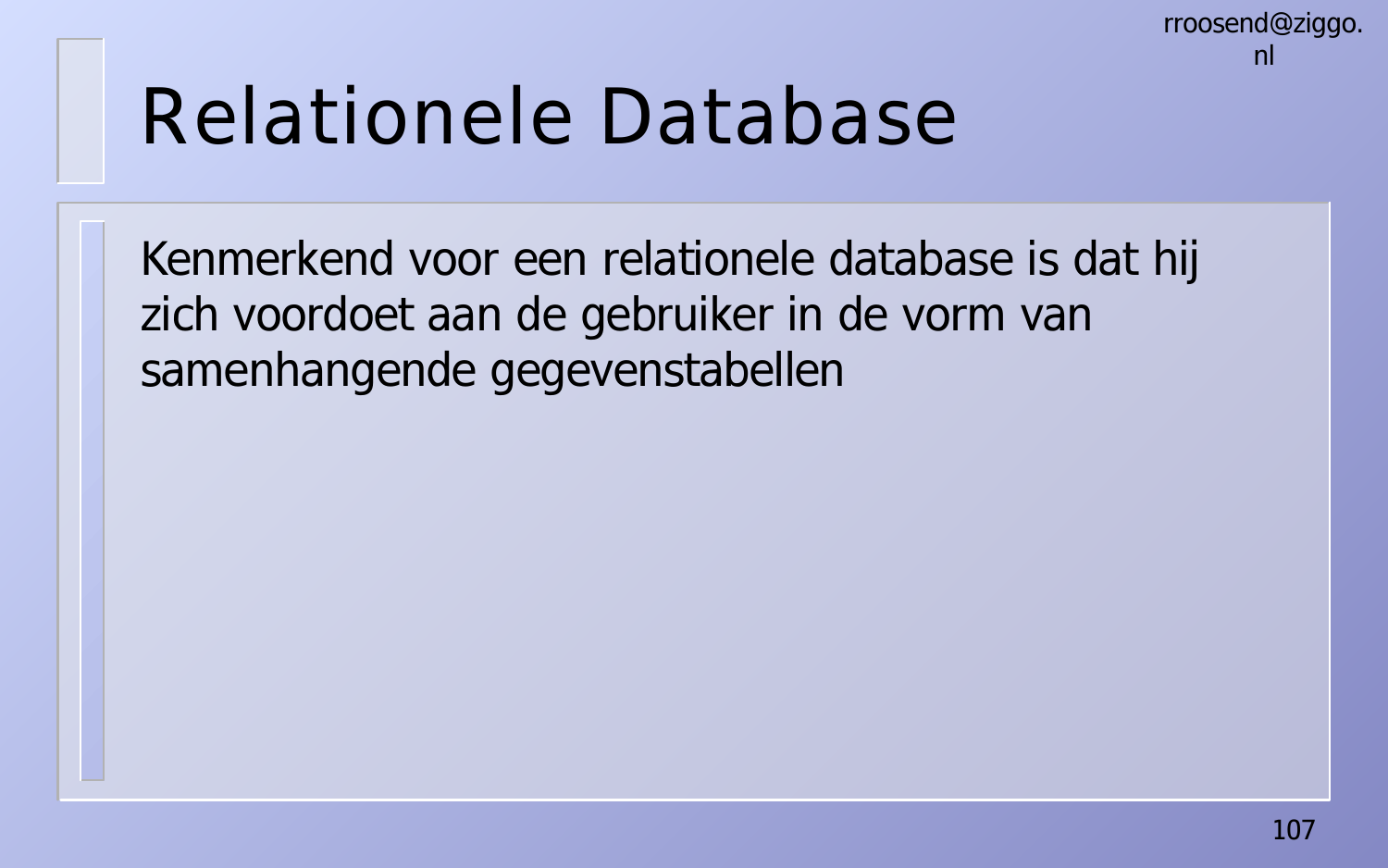

rroosend@ziggo.nl
# Relationele Database
Kenmerkend voor een relationele database is dat hij zich voordoet aan de gebruiker in de vorm van  samenhangende gegevenstabellen

107